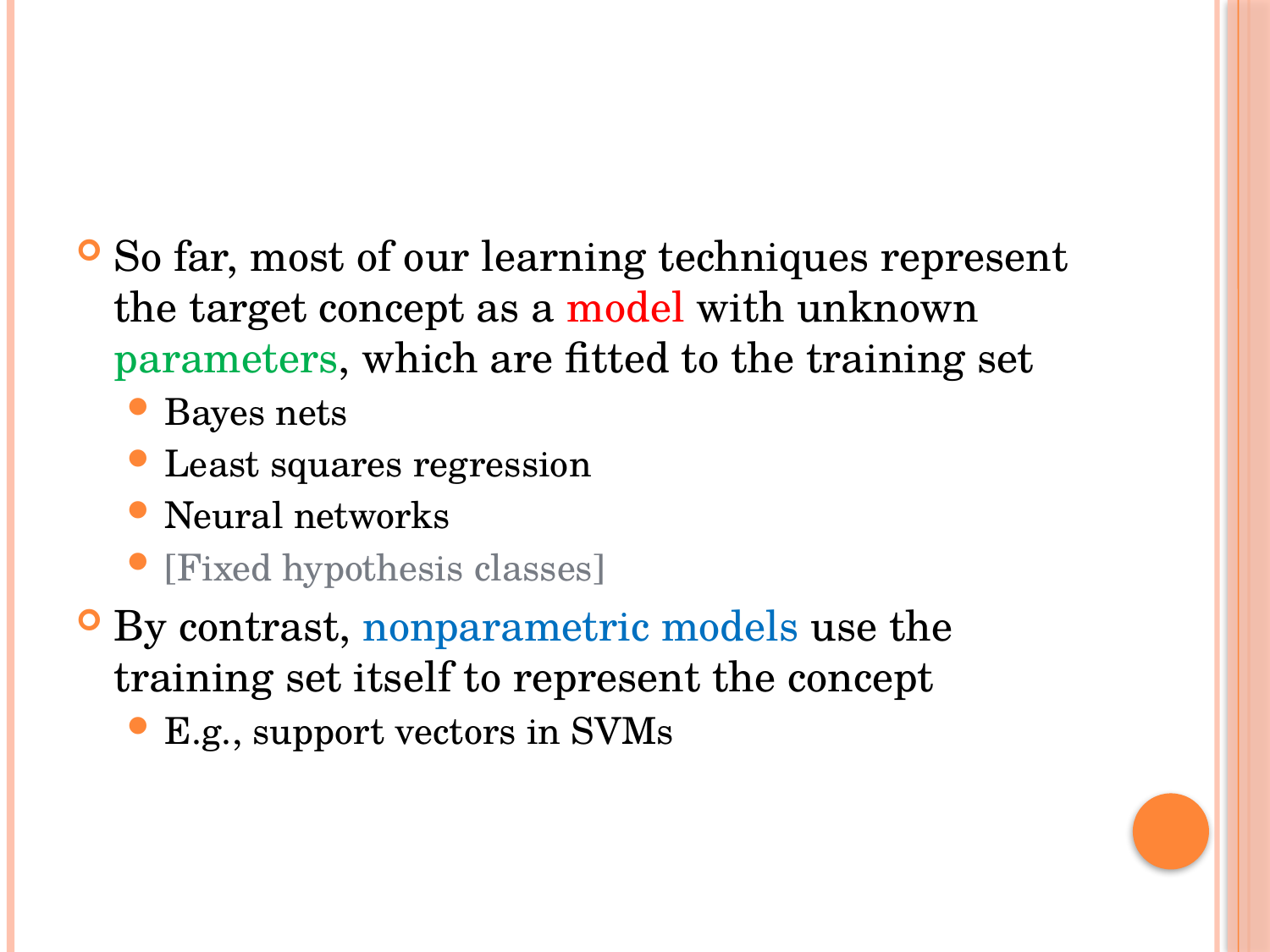

#
So far, most of our learning techniques represent the target concept as a model with unknown parameters, which are fitted to the training set
Bayes nets
Least squares regression
Neural networks
[Fixed hypothesis classes]
By contrast, nonparametric models use the training set itself to represent the concept
E.g., support vectors in SVMs